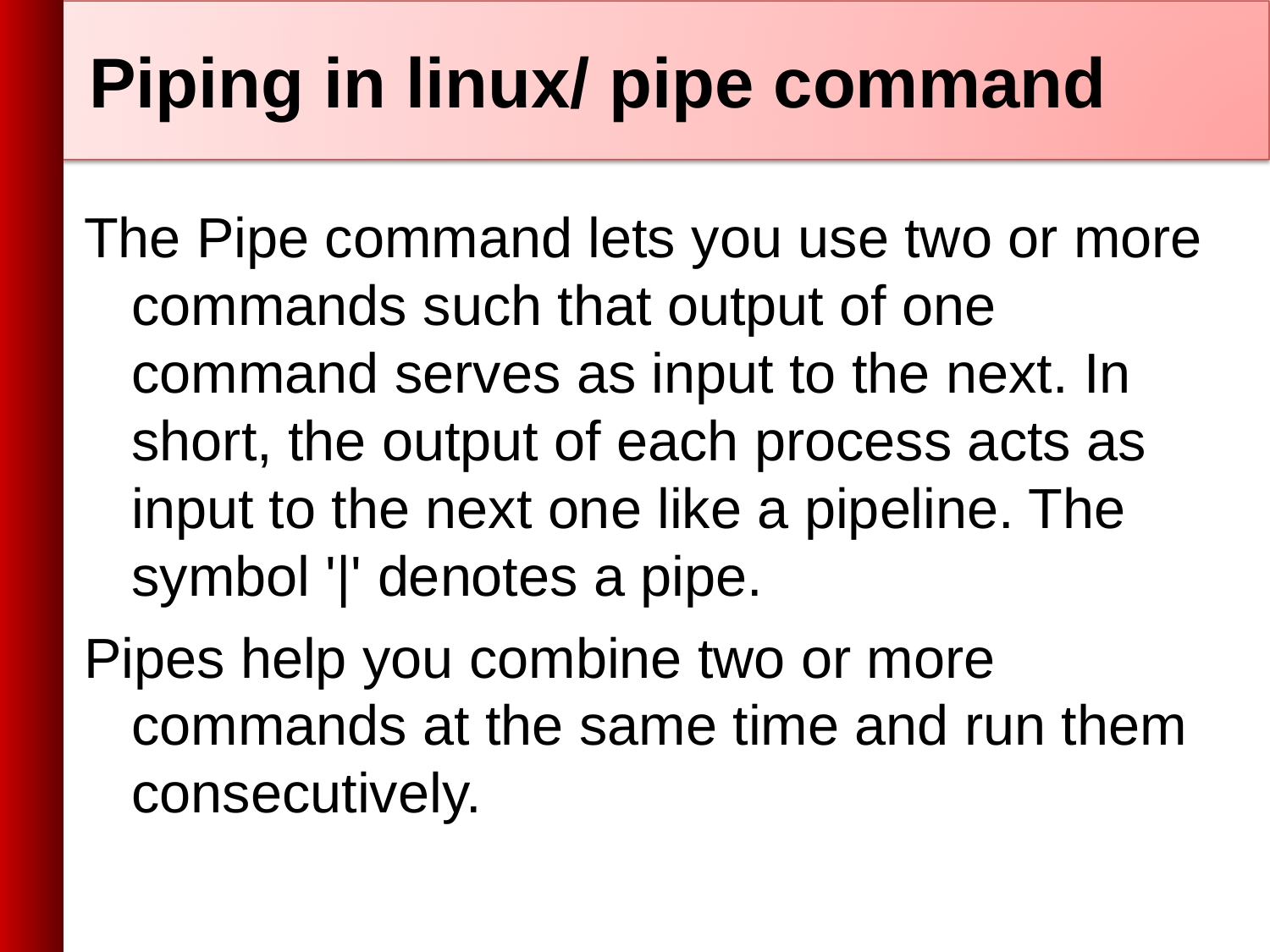

# Piping in linux/ pipe command
The Pipe command lets you use two or more commands such that output of one command serves as input to the next. In short, the output of each process acts as input to the next one like a pipeline. The symbol '|' denotes a pipe.
Pipes help you combine two or more commands at the same time and run them consecutively.